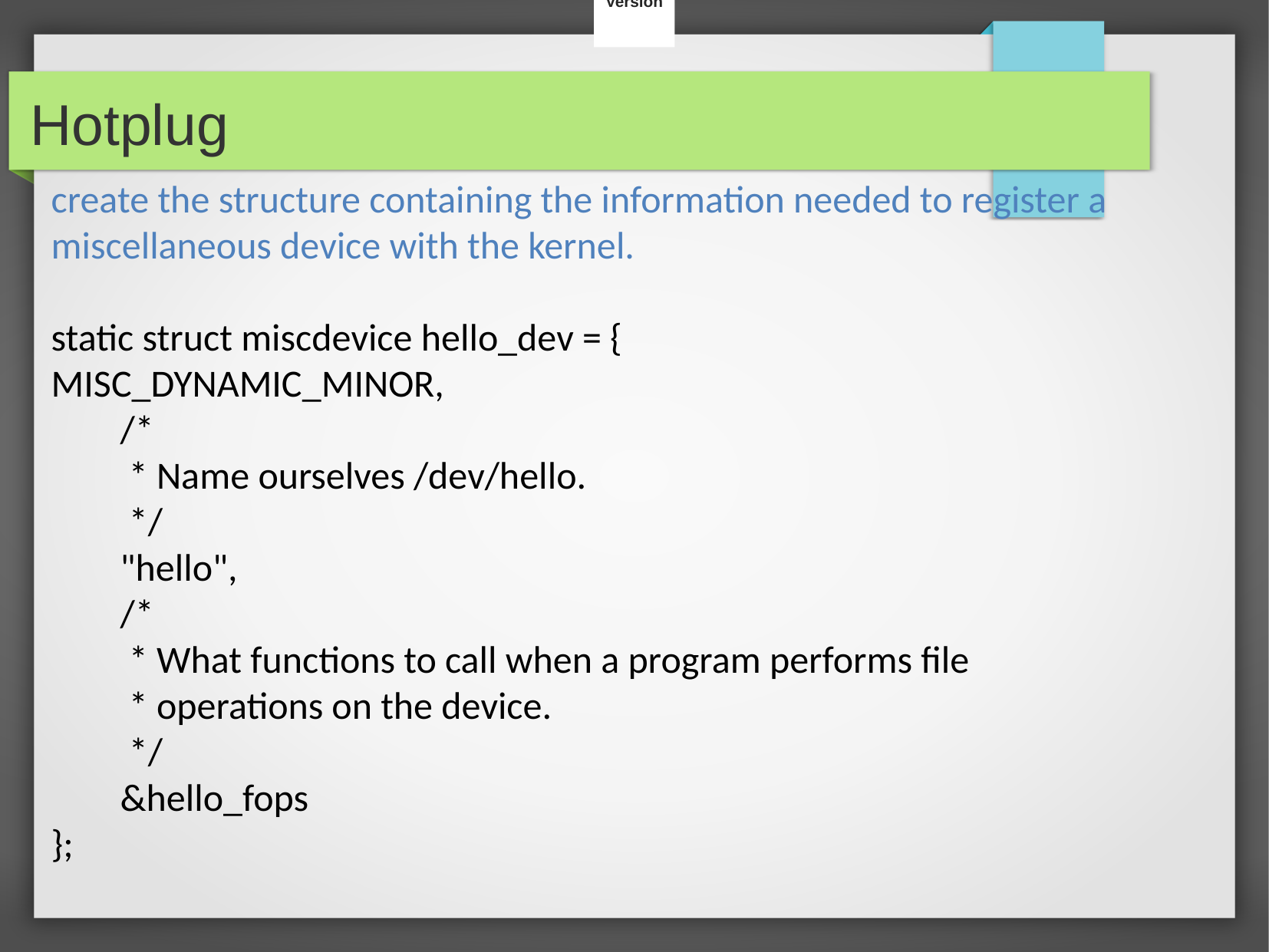

Version

Hotplug
create the structure containing the information needed to register a miscellaneous device with the kernel.

static struct miscdevice hello_dev = {
MISC_DYNAMIC_MINOR,
        /*
         * Name ourselves /dev/hello.
         */
        "hello",
        /*
         * What functions to call when a program performs file
         * operations on the device.
         */
        &hello_fops
};